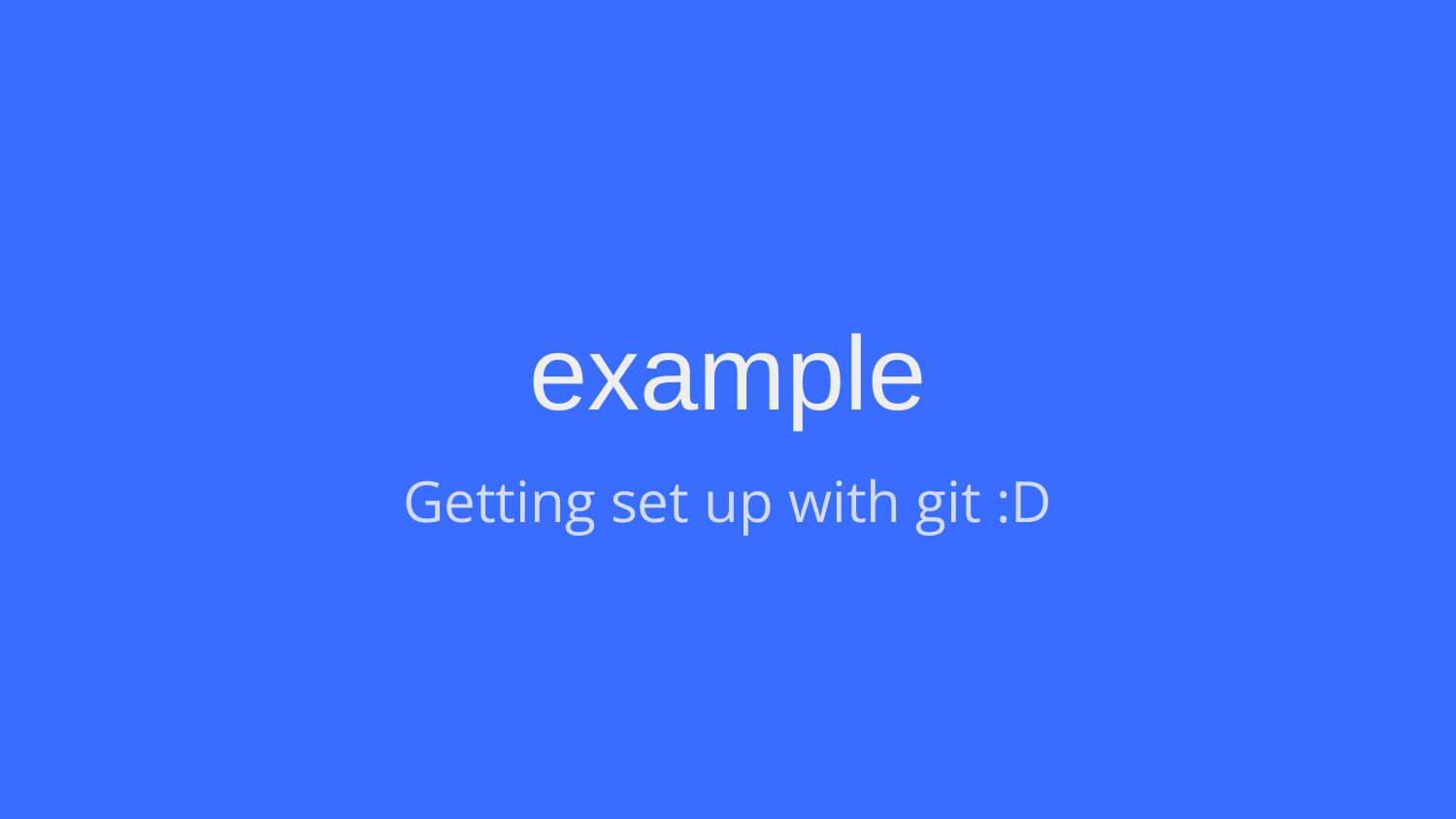

# example
Getting set up with git :D